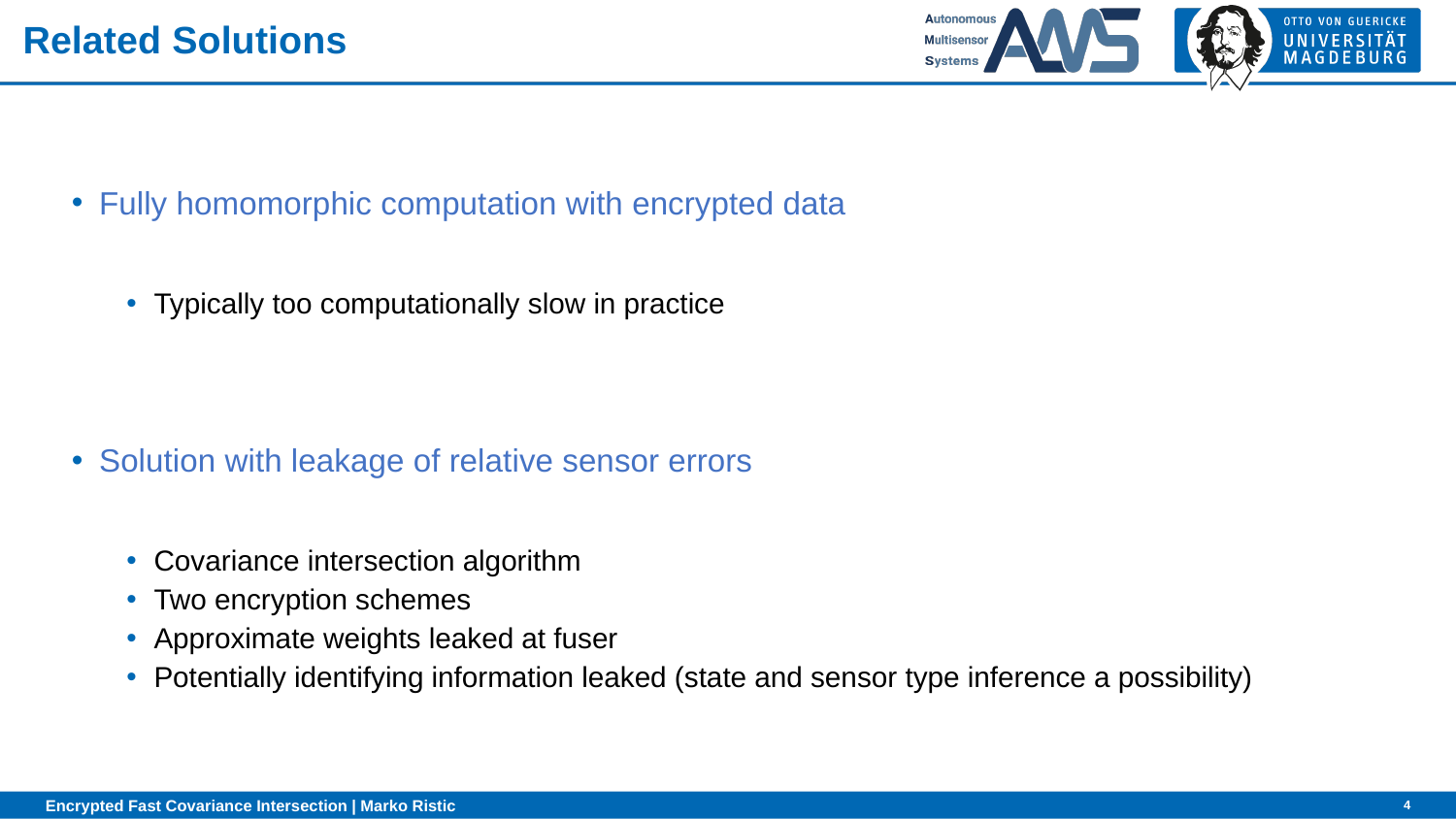

# Related Solutions
Fully homomorphic computation with encrypted data

Typically too computationally slow in practice

Solution with leakage of relative sensor errors

Covariance intersection algorithm
Two encryption schemes
Approximate weights leaked at fuser
Potentially identifying information leaked (state and sensor type inference a possibility)
4
Encrypted Fast Covariance Intersection | Marko Ristic